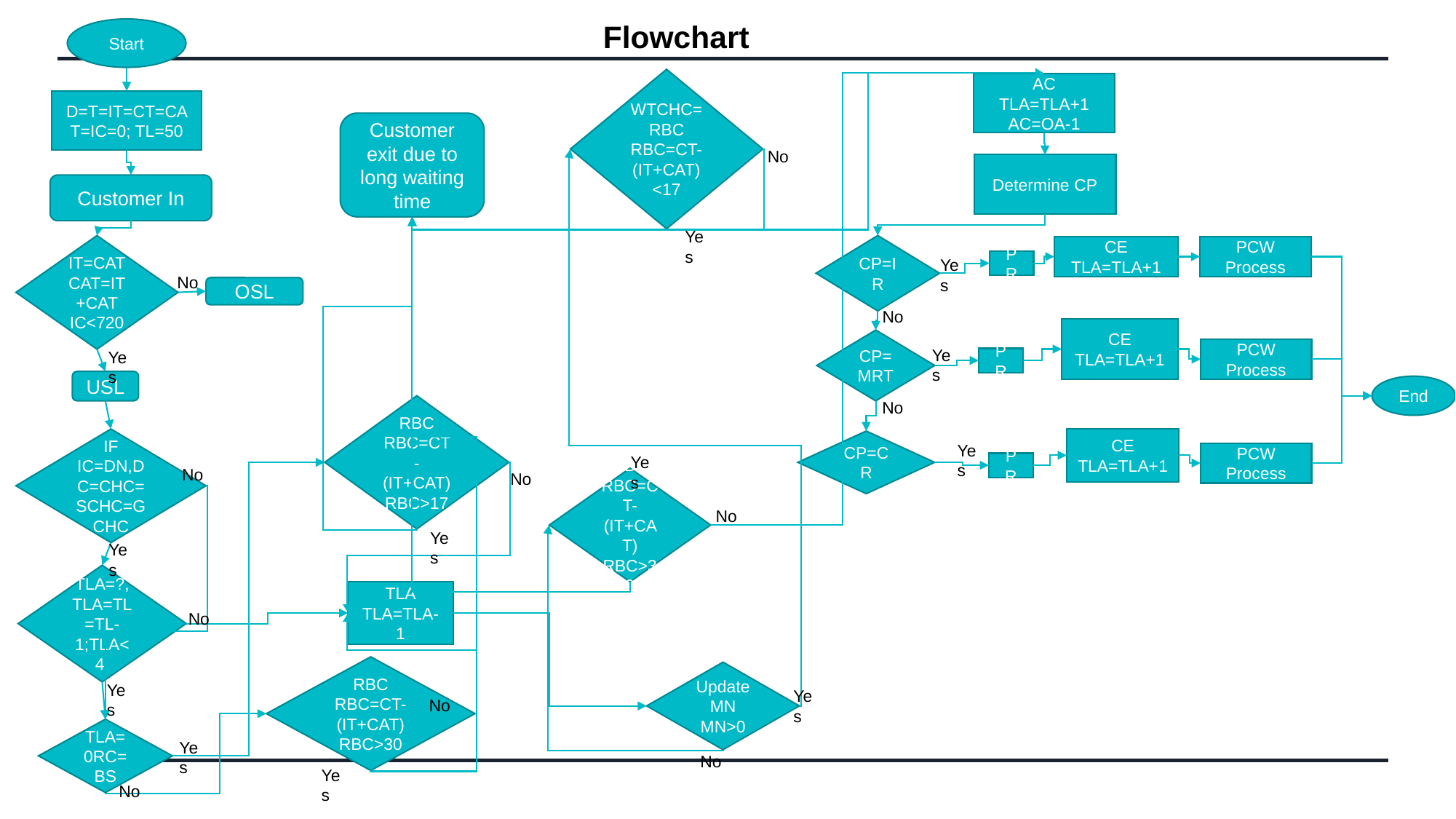

Flowchart
Start
WTCHC=RBC
RBC=CT-(IT+CAT)<17
AC
TLA=TLA+1
AC=OA-1
D=T=IT=CT=CAT=IC=0; TL=50
Customer exit due to long waiting time
No
Determine CP
Customer In
Yes
IT=CAT
CAT=IT+CAT
IC<720
CP=IR
CE
TLA=TLA+1
PCW Process
Yes
PR
No
OSL
No
CE
TLA=TLA+1
CP=MRT
PCW Process
Yes
Yes
PR
USL
End
No
RBC
RBC=CT-(IT+CAT)
RBC>17
IF IC=DN,DC=CHC=SCHC=GCHC
CE
TLA=TLA+1
CP=CR
Yes
PCW Process
Yes
PR
No
No
RBC
RBC=CT-(IT+CAT)
RBC>30
No
Yes
Yes
TLA=?,
TLA=TL=TL-1;TLA<4
TLA
TLA=TLA-1
No
RBC
RBC=CT-(IT+CAT)
RBC>30
Update MN
MN>0
Yes
Yes
No
TLA=0RC=BS
Yes
No
Yes
No